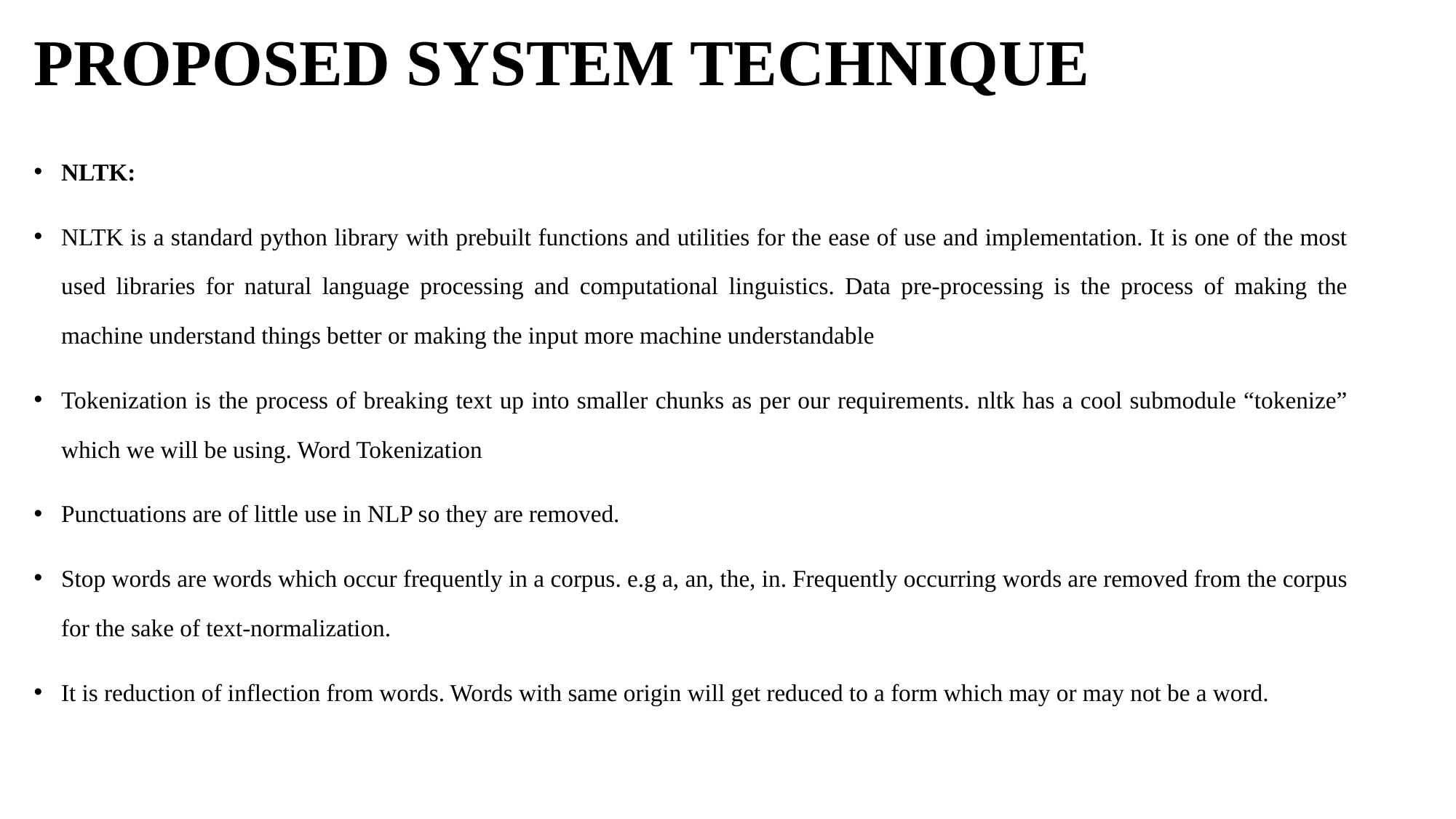

# PROPOSED SYSTEM TECHNIQUE
NLTK:
NLTK is a standard python library with prebuilt functions and utilities for the ease of use and implementation. It is one of the most used libraries for natural language processing and computational linguistics. Data pre-processing is the process of making the machine understand things better or making the input more machine understandable
Tokenization is the process of breaking text up into smaller chunks as per our requirements. nltk has a cool submodule “tokenize” which we will be using. Word Tokenization
Punctuations are of little use in NLP so they are removed.
Stop words are words which occur frequently in a corpus. e.g a, an, the, in. Frequently occurring words are removed from the corpus for the sake of text-normalization.
It is reduction of inflection from words. Words with same origin will get reduced to a form which may or may not be a word.